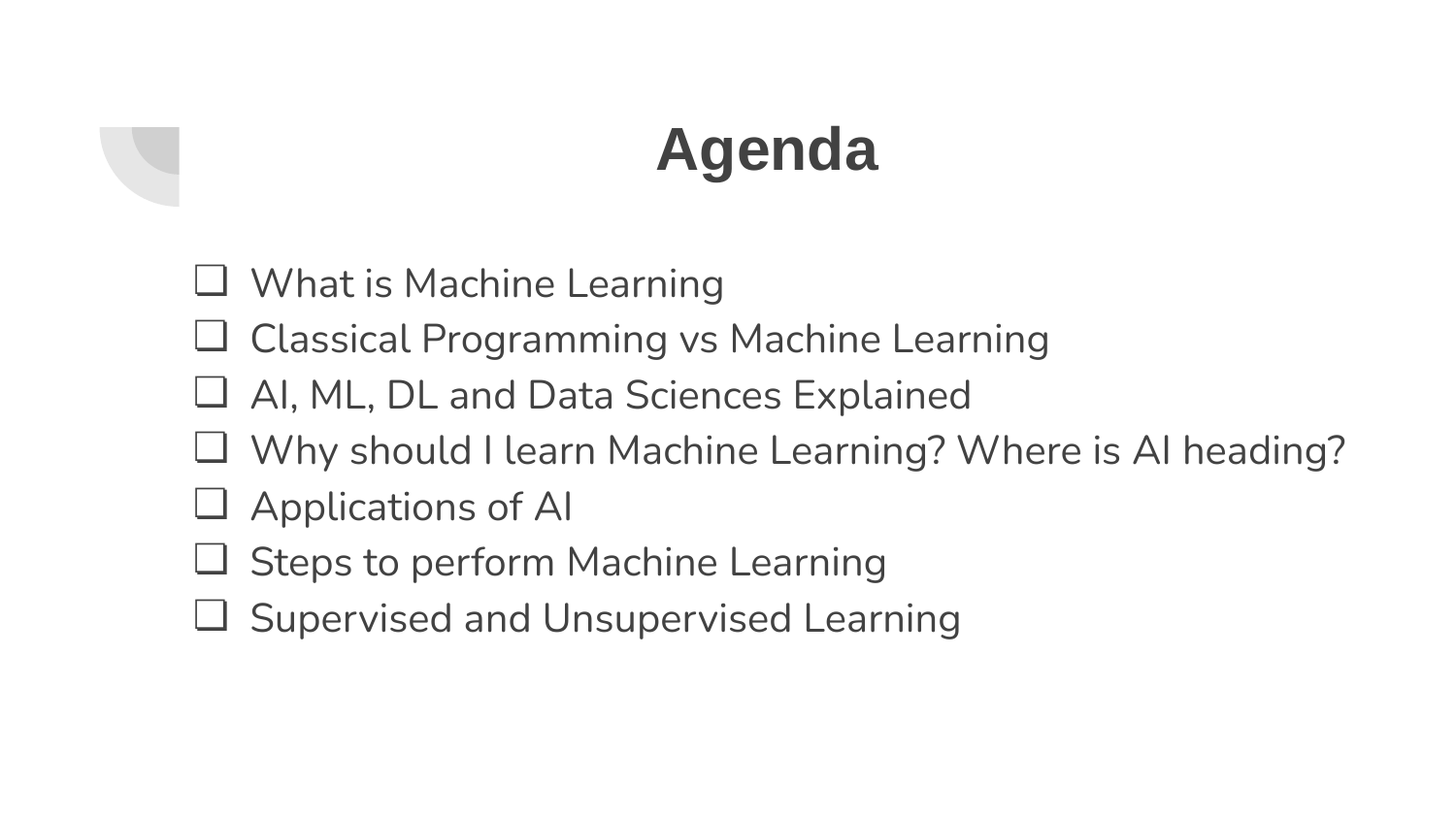

# Agenda
What is Machine Learning
Classical Programming vs Machine Learning
AI, ML, DL and Data Sciences Explained
Why should I learn Machine Learning? Where is AI heading?
Applications of AI
Steps to perform Machine Learning
Supervised and Unsupervised Learning